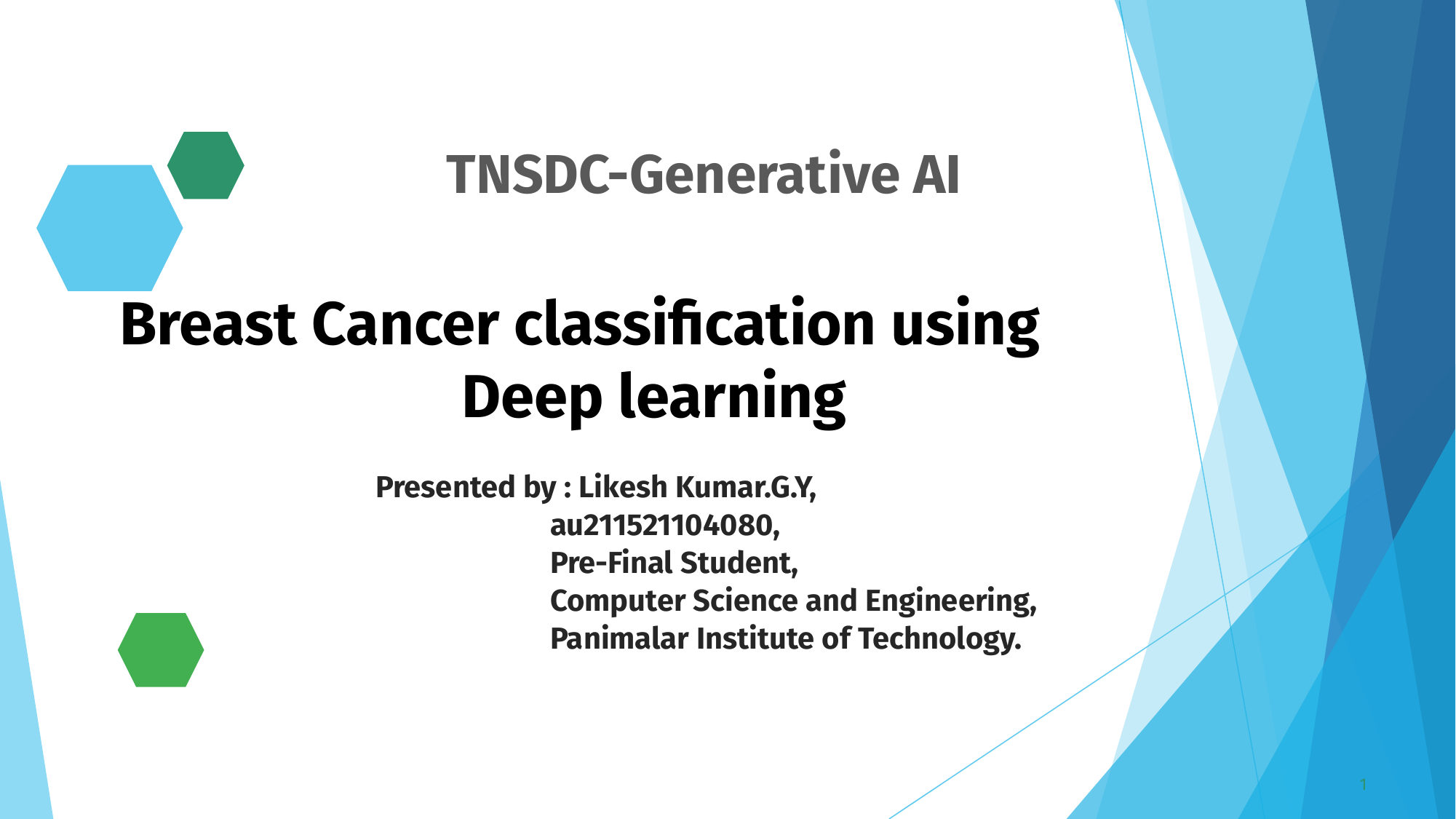

TNSDC-Generative AI
Breast Cancer classification using
    			 Deep learning
Presented by : Likesh Kumar.G.Y,
                        au211521104080,
                        Pre-Final Student,
                        Computer Science and Engineering,
                        Panimalar Institute of Technology.

1